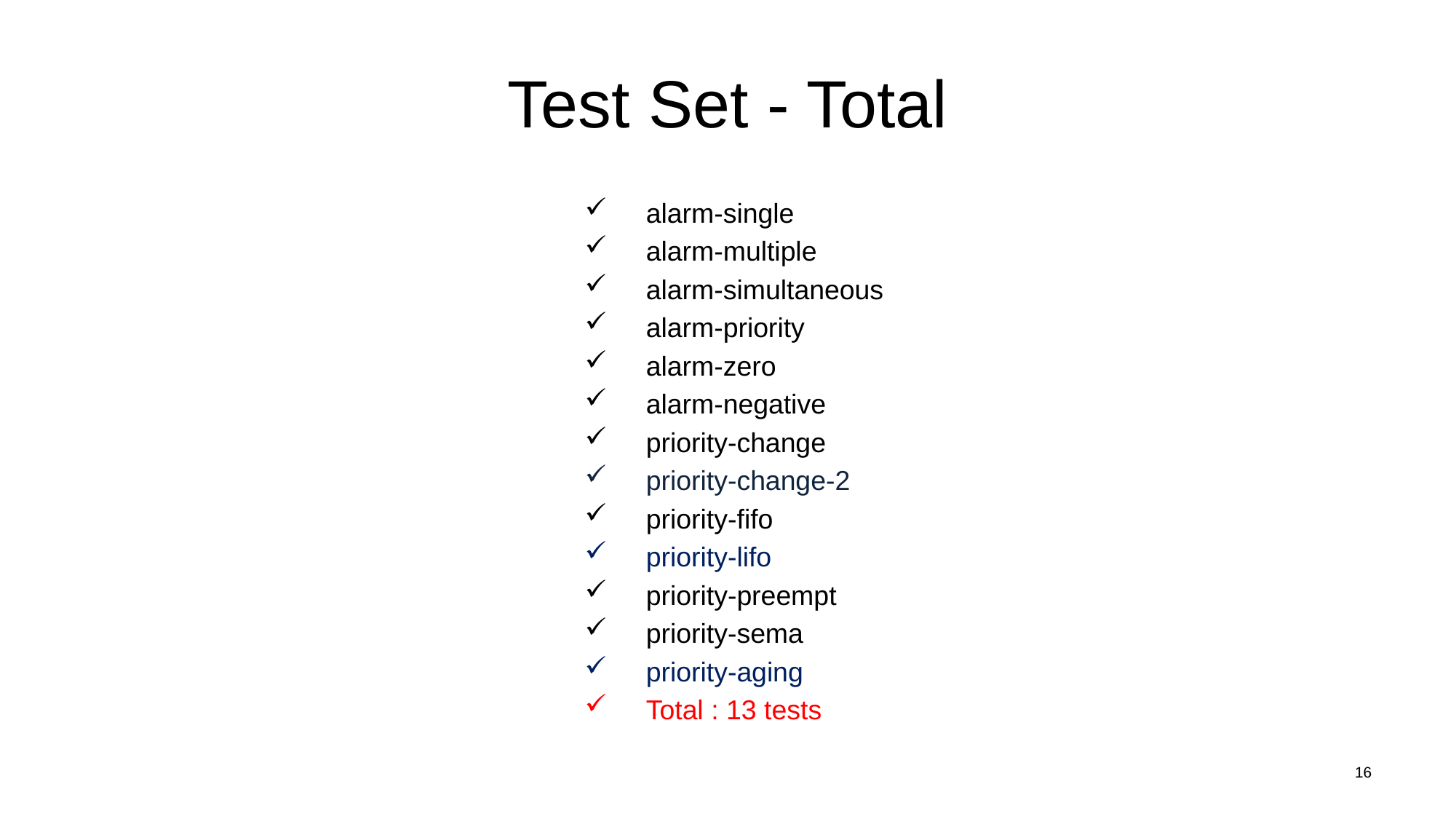

# Test Set - Total
alarm-single
alarm-multiple
alarm-simultaneous
alarm-priority
alarm-zero
alarm-negative
priority-change
priority-change-2
priority-fifo
priority-lifo
priority-preempt
priority-sema
priority-aging
Total : 13 tests

16